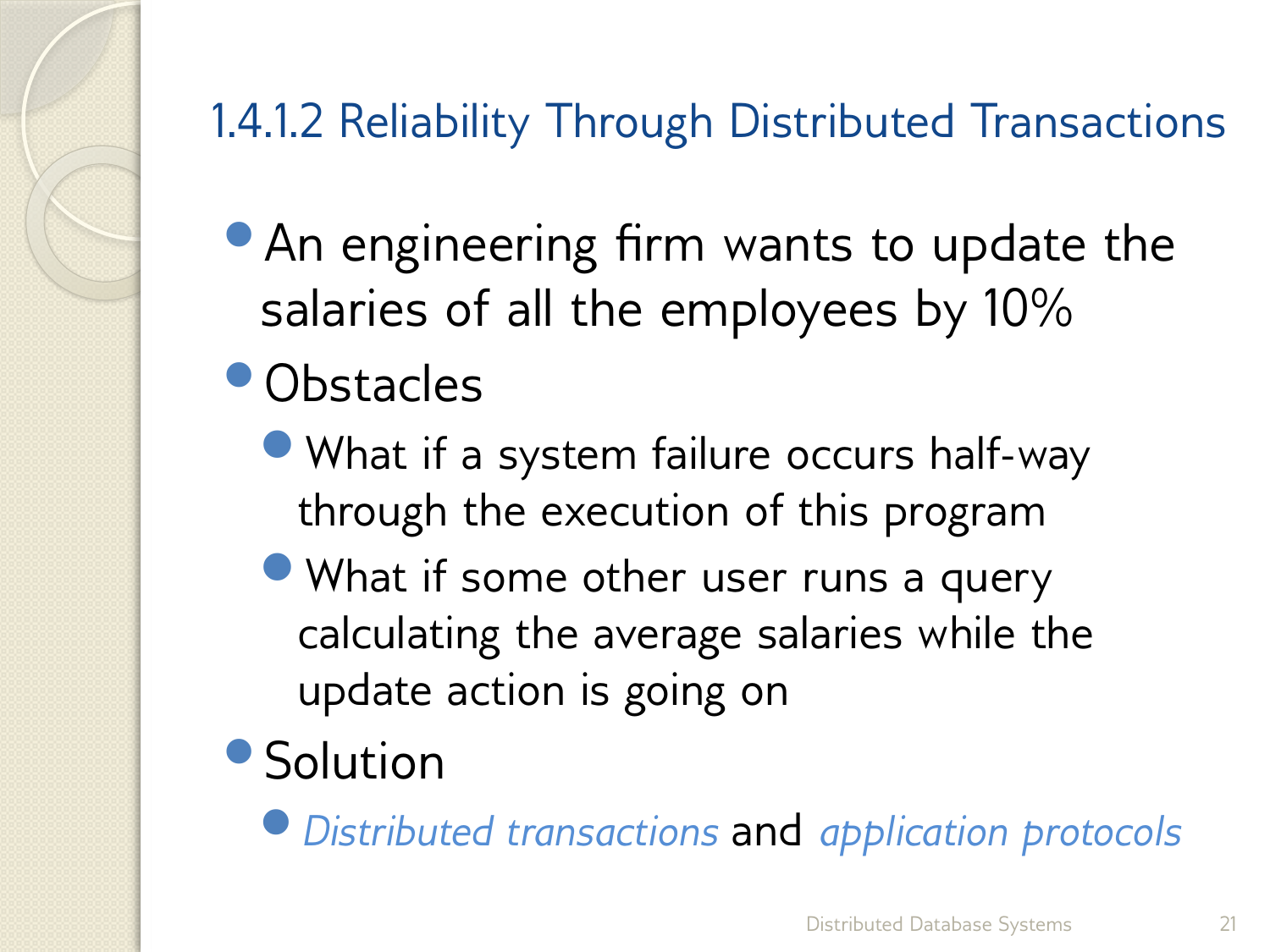

# 1.4.1.2 Reliability Through Distributed Transactions
An engineering firm wants to update the salaries of all the employees by 10%
Obstacles
What if a system failure occurs half-way through the execution of this program
What if some other user runs a query calculating the average salaries while the update action is going on
Solution
Distributed transactions and application protocols
Distributed Database Systems
21